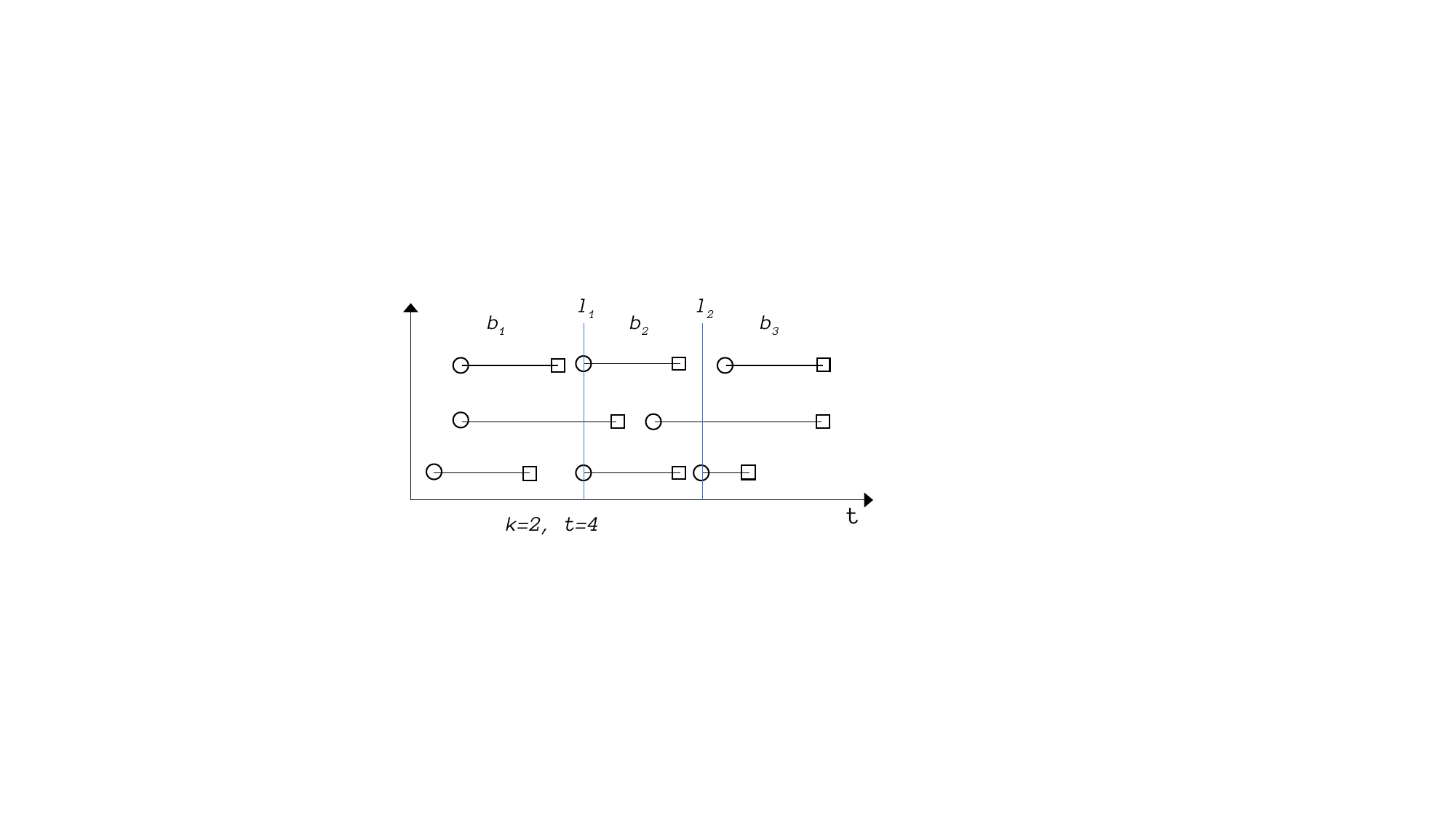

l1
l2
b1
b2
b3

t
k=2, t=4